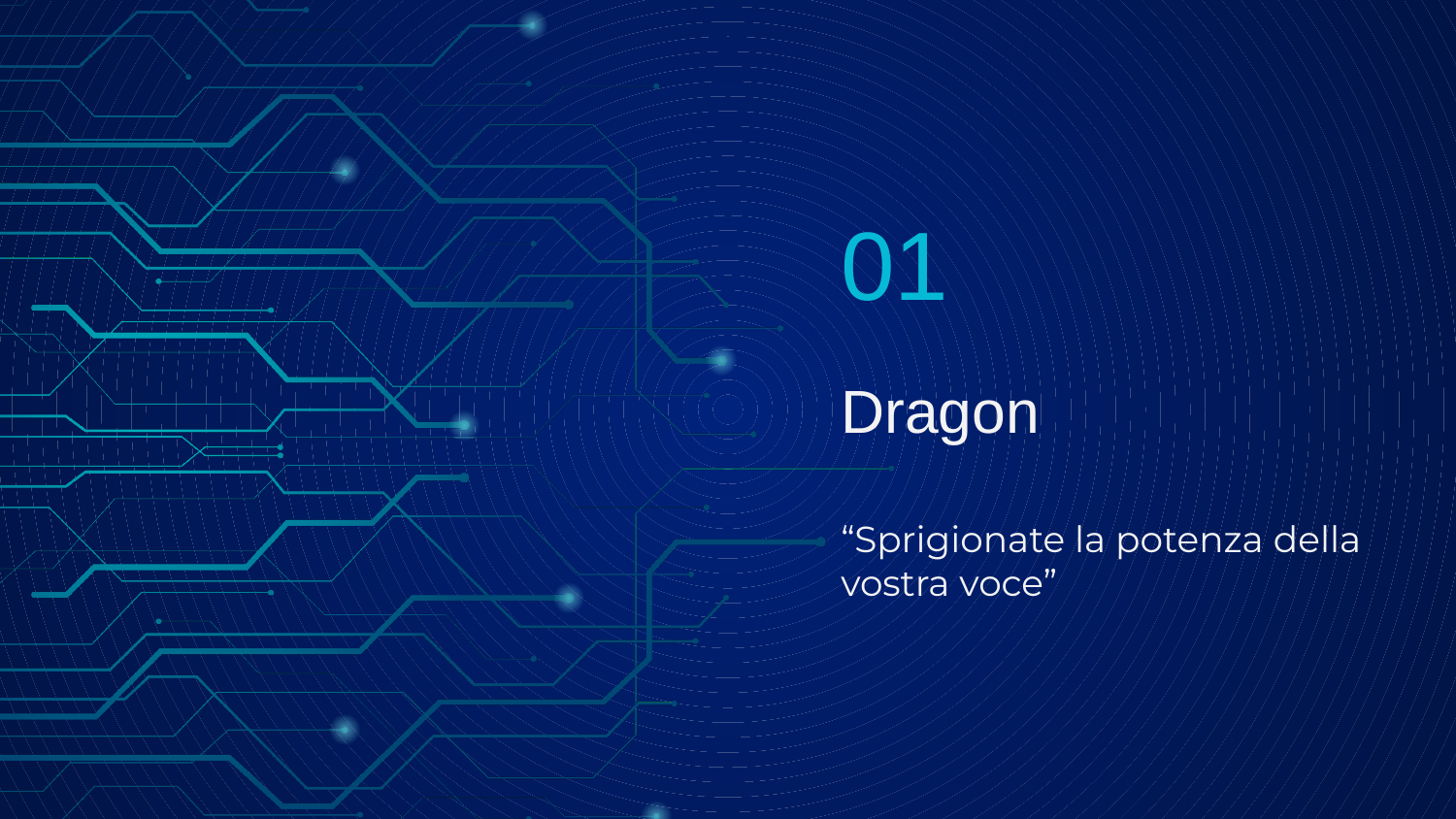

01
# Dragon
“Sprigionate la potenza della vostra voce”